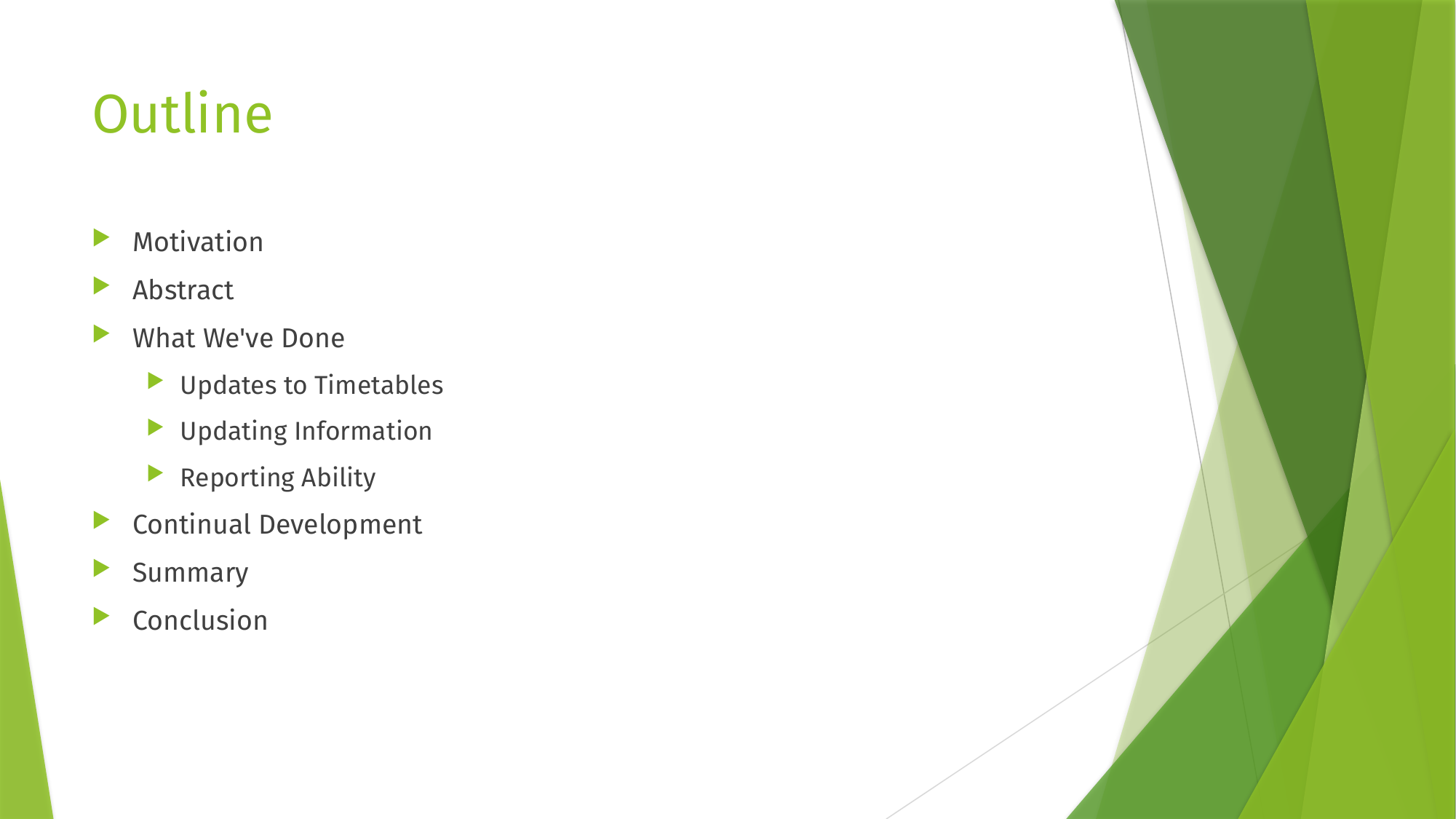

# Outline
Motivation
Abstract
What We've Done
Updates to Timetables
Updating Information
Reporting Ability
Continual Development
Summary
Conclusion